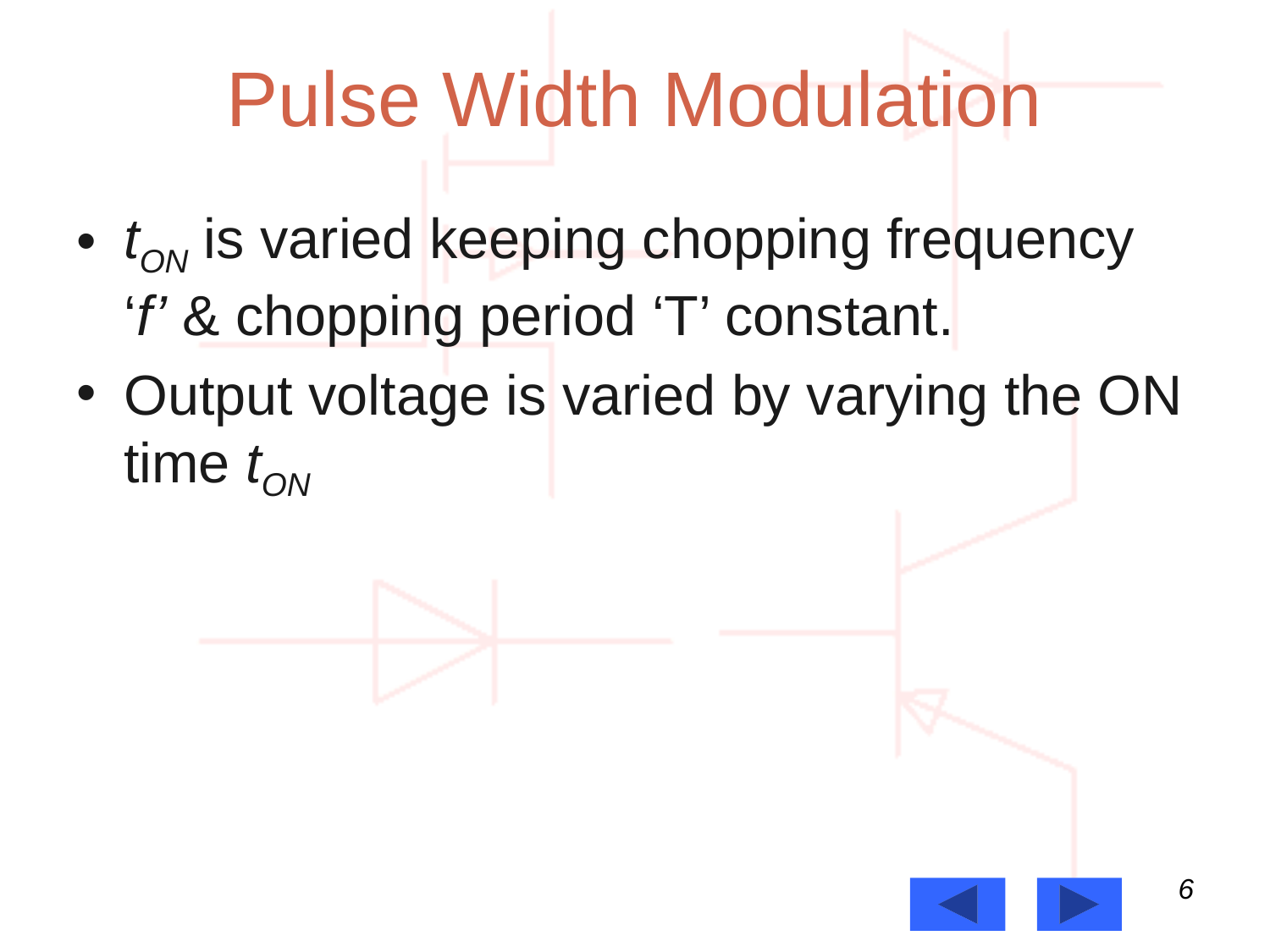

# Pulse Width Modulation

tON is varied keeping chopping frequency ‘f’ & chopping period ‘T’ constant.
Output voltage is varied by varying the ON time tON
6